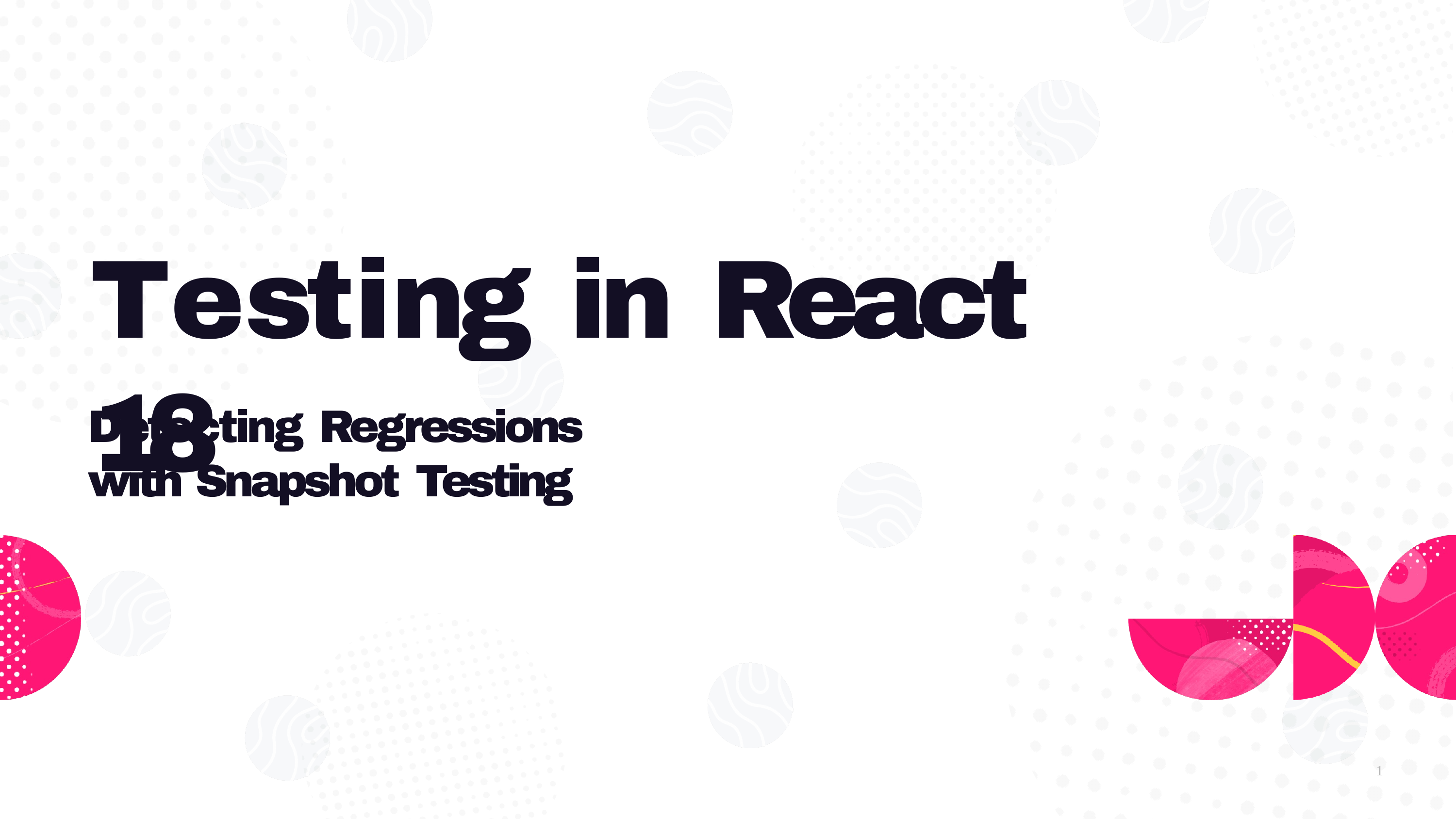

# Testing in React 18
Detecting Regressions with Snapshot Testing
1